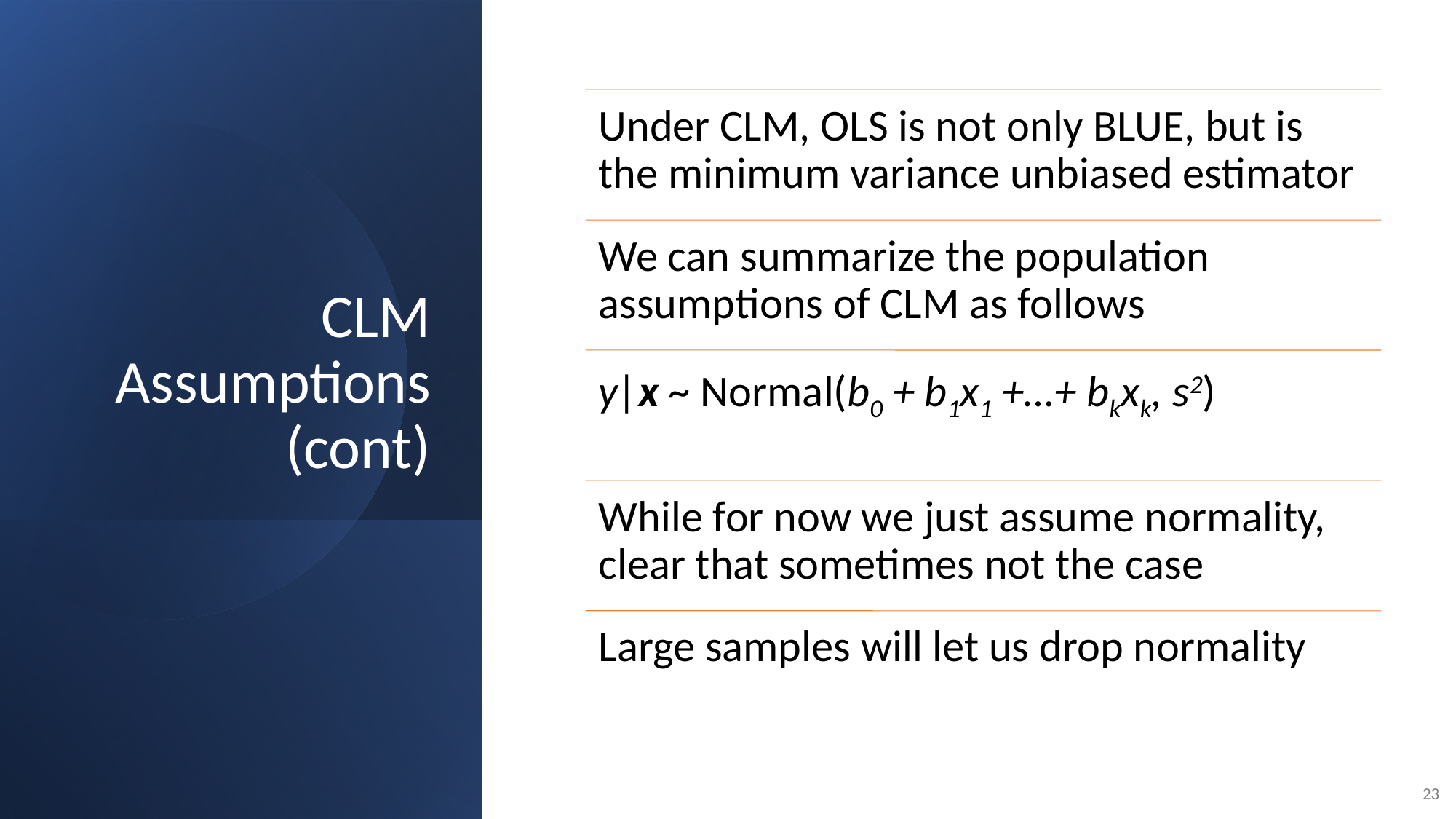

Under CLM, OLS is not only BLUE, but is the minimum variance unbiased estimator
We can summarize the population assumptions of CLM as follows
y|x ~ Normal(b0 + b1x1 +…+ bkxk, s2)
While for now we just assume normality, clear that sometimes not the case
Large samples will let us drop normality

# CLM Assumptions (cont)

23